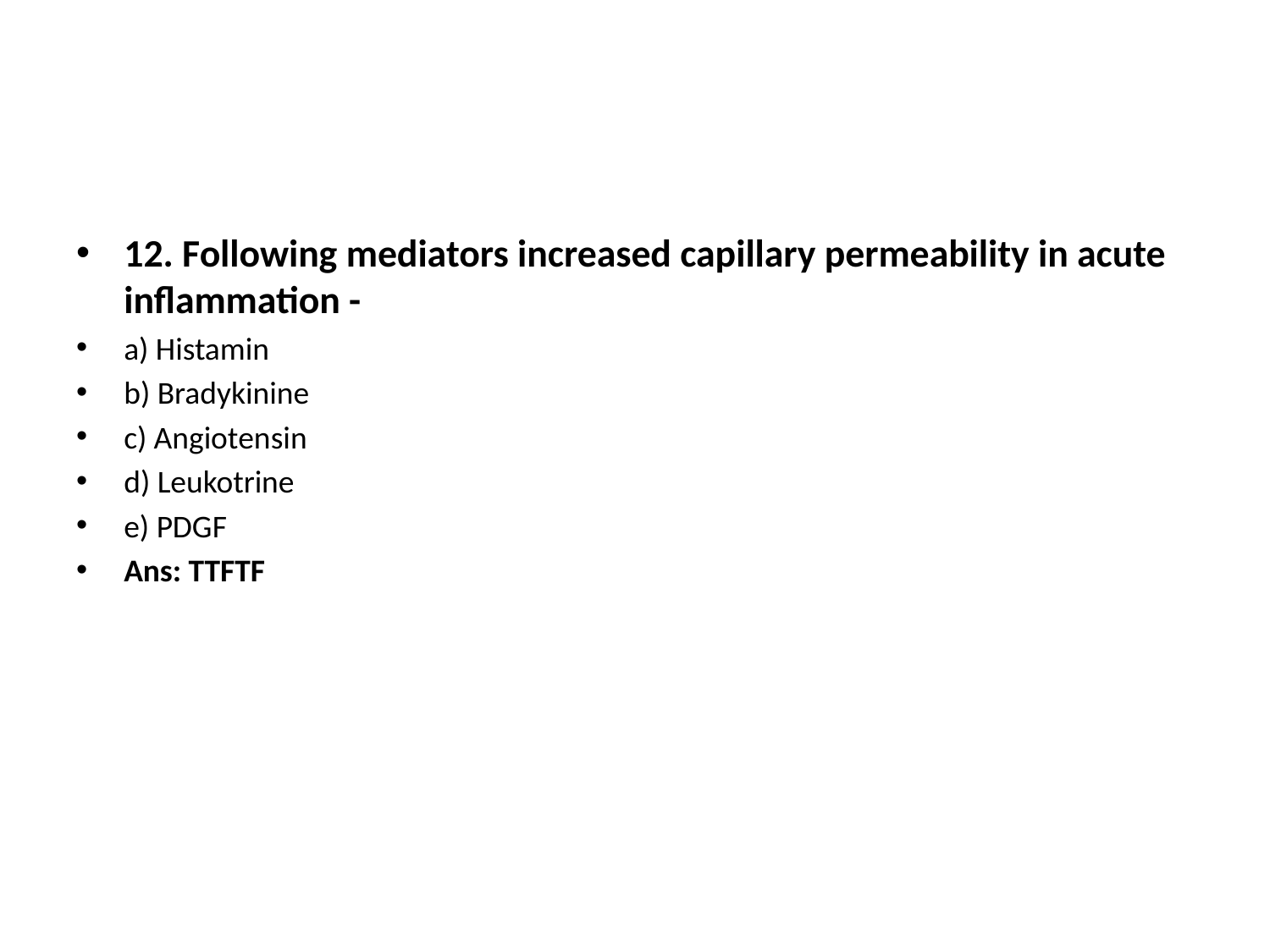

12. Following mediators increased capillary permeability in acute inflammation -
a) Histamin
b) Bradykinine
c) Angiotensin
d) Leukotrine
e) PDGF
Ans: TTFTF